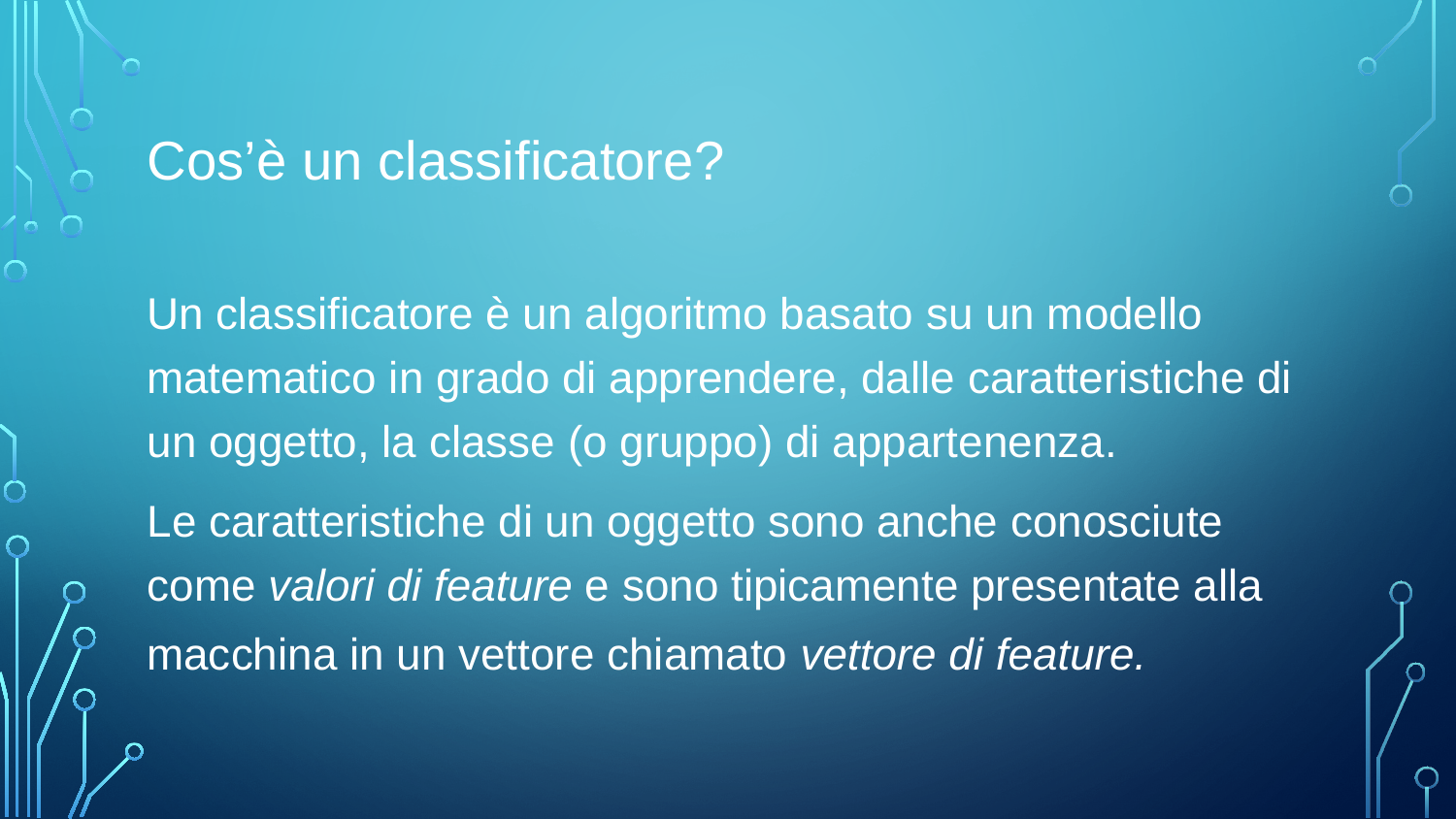

# Cos’è un classificatore?
Un classificatore è un algoritmo basato su un modello matematico in grado di apprendere, dalle caratteristiche di un oggetto, la classe (o gruppo) di appartenenza.
Le caratteristiche di un oggetto sono anche conosciute come valori di feature e sono tipicamente presentate alla macchina in un vettore chiamato vettore di feature.